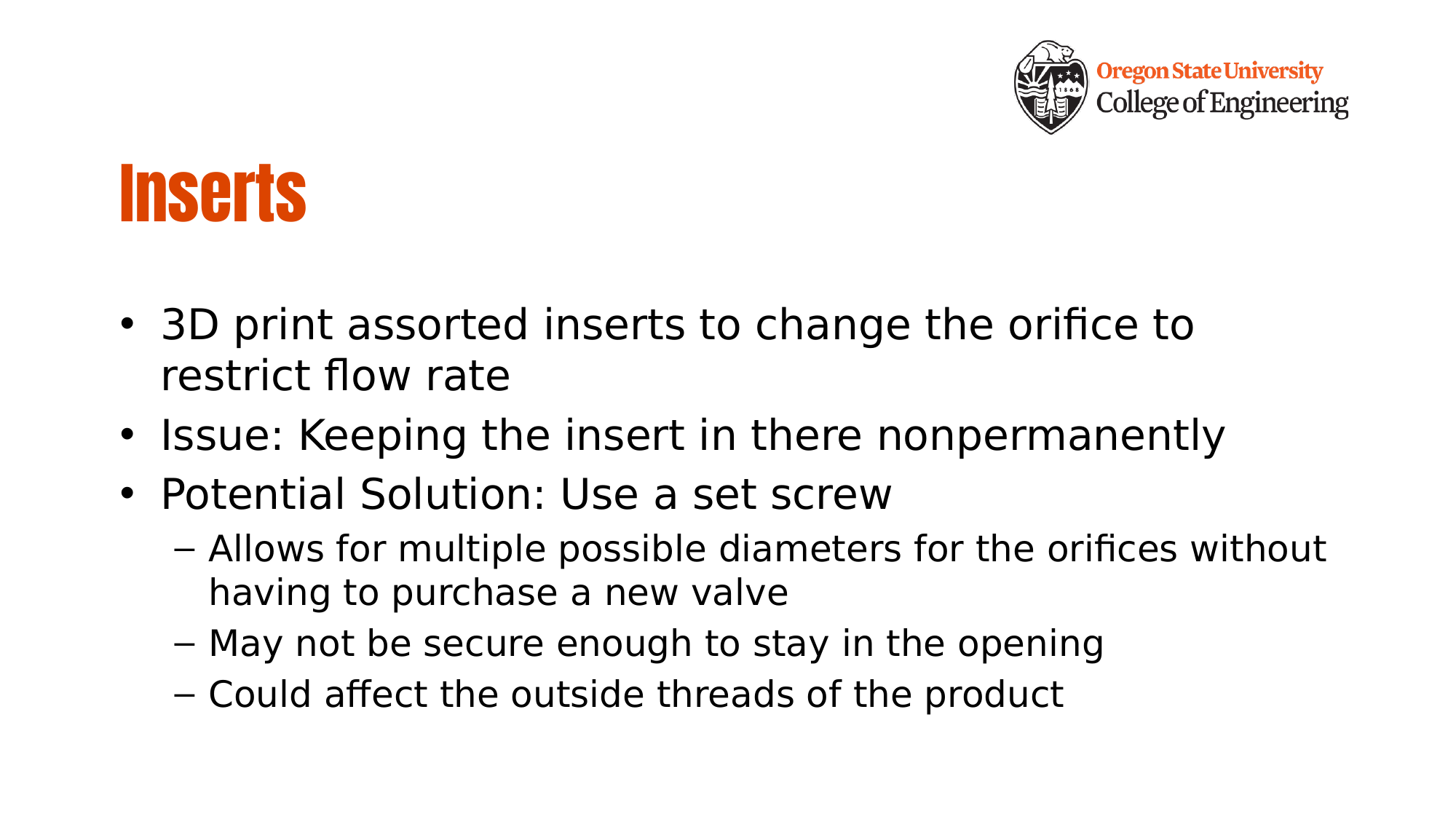

# Inserts
3D print assorted inserts to change the orifice to restrict flow rate
Issue: Keeping the insert in there nonpermanently
Potential Solution: Use a set screw
Allows for multiple possible diameters for the orifices without having to purchase a new valve
May not be secure enough to stay in the opening
Could affect the outside threads of the product